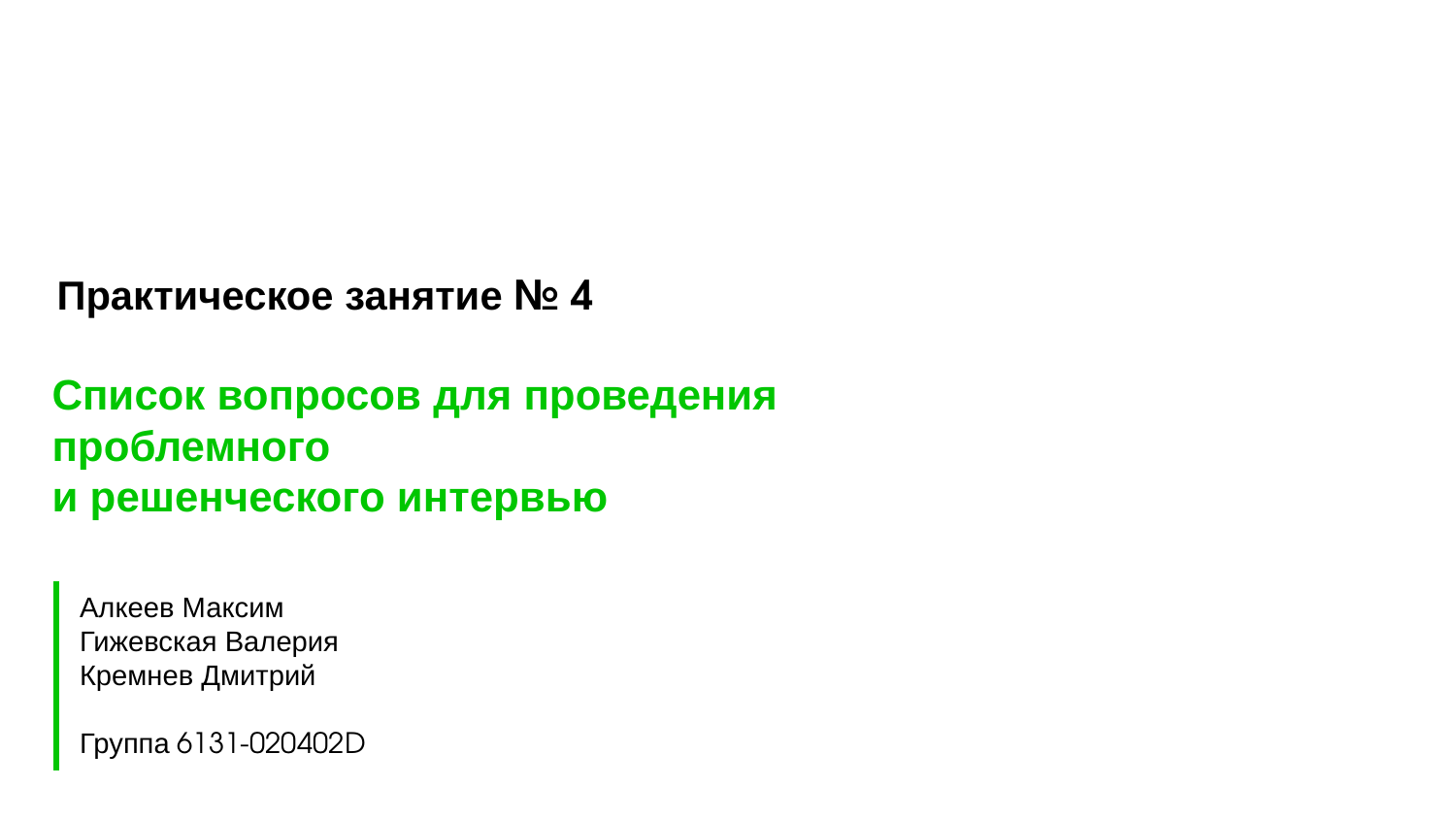

Практическое занятие № 4
# Список вопросов для проведения проблемного и решенческого интервью
Алкеев Максим
Гижевская Валерия
Кремнев Дмитрий
Группа 6131-020402D